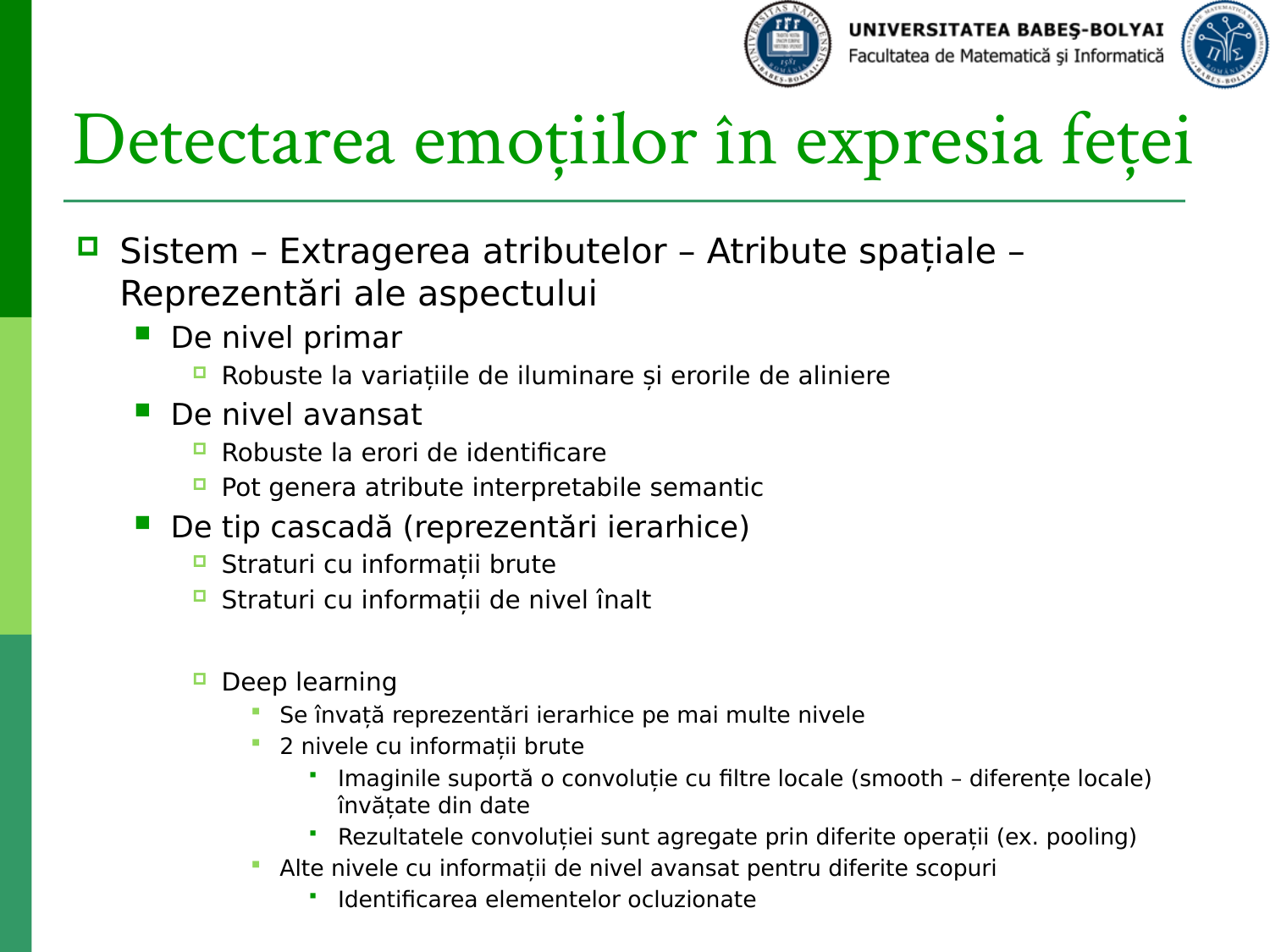

# Detectarea emoțiilor în expresia feței
Sistem – Extragerea atributelor – Atribute spațiale – Reprezentări ale aspectului
De nivel primar
Robuste la variațiile de iluminare și erorile de aliniere
De nivel avansat
Robuste la erori de identificare
Pot genera atribute interpretabile semantic
De tip cascadă (reprezentări ierarhice)
Straturi cu informații brute
Straturi cu informații de nivel înalt

Deep learning
Se învață reprezentări ierarhice pe mai multe nivele
2 nivele cu informații brute
Imaginile suportă o convoluție cu filtre locale (smooth – diferențe locale) învățate din date
Rezultatele convoluției sunt agregate prin diferite operații (ex. pooling)
Alte nivele cu informații de nivel avansat pentru diferite scopuri
Identificarea elementelor ocluzionate